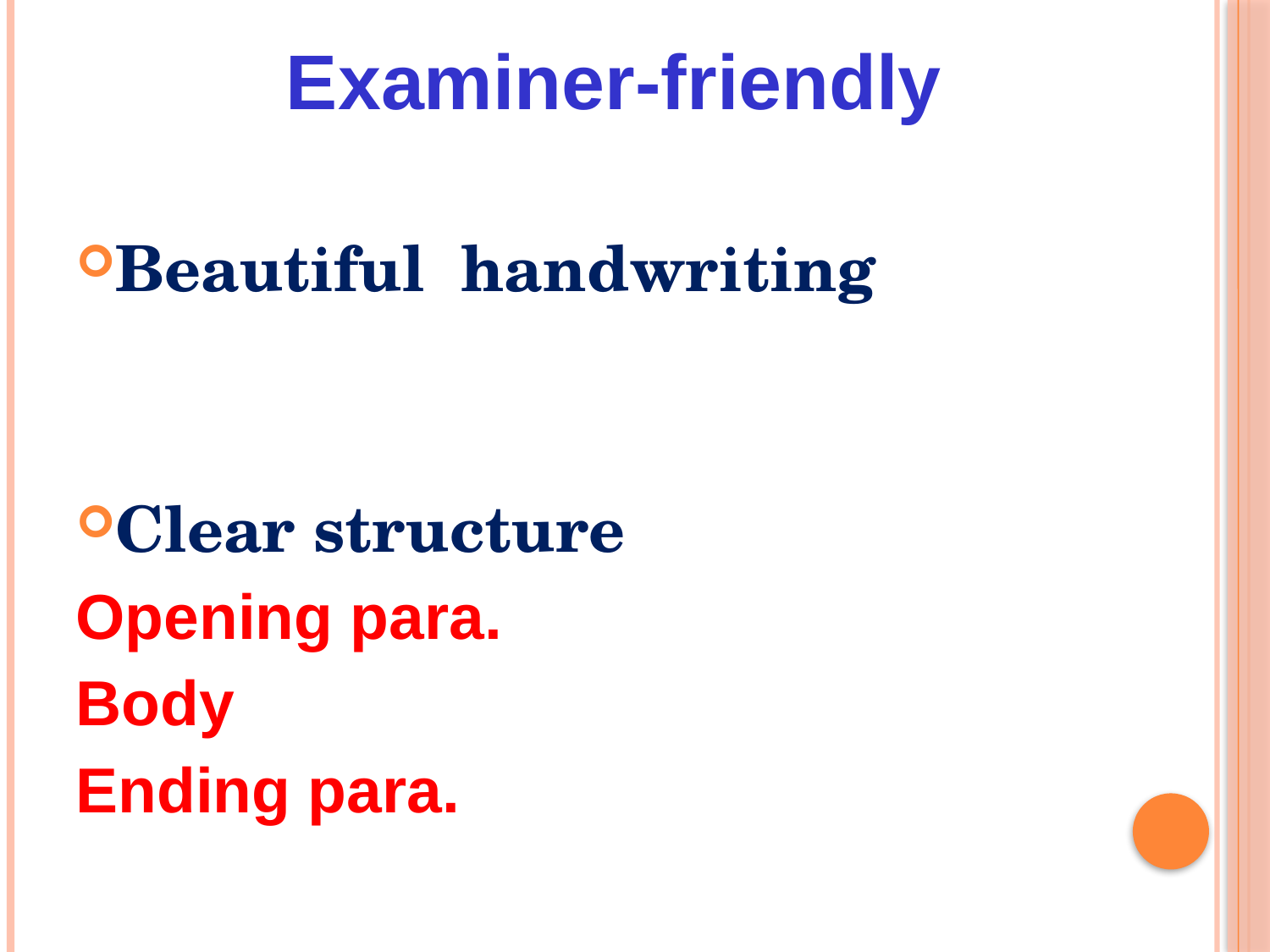

Examiner-friendly
#
Beautiful  handwriting

Clear structure
Opening para.
Body
Ending para.